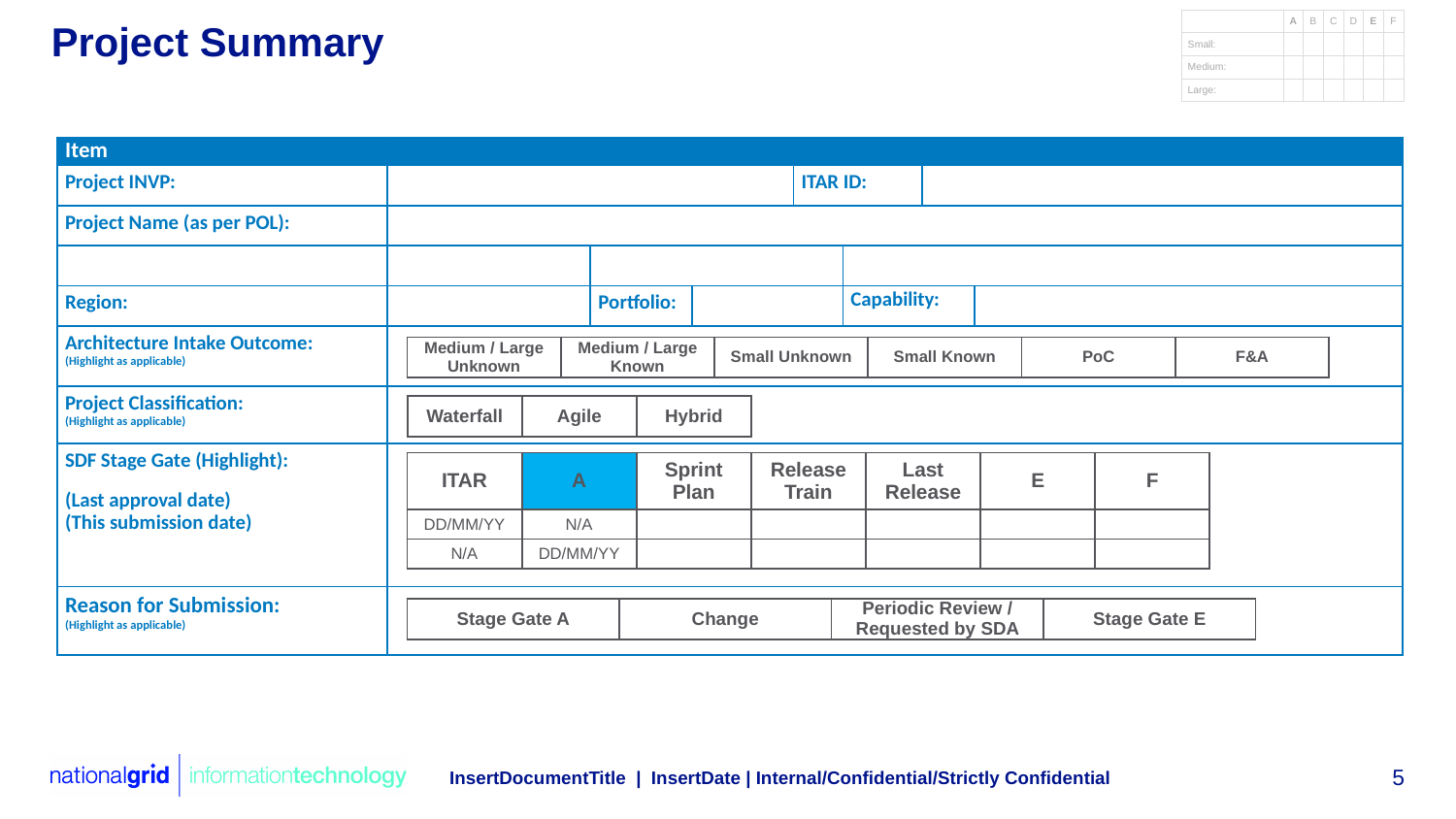

# Project Summary
| Item | Description |  |  |  |  |  |  |
| --- | --- | --- | --- | --- | --- | --- | --- |
| Project INVP: |  | WBS Code: |  | ITAR ID: |  |  |  |
| Project Name (as per POL): |  |  |  |  |  |  |  |
|  |  |  |  |  |  |  |  |
| Region: |  | Portfolio: |  |  | Capability: |  |  |
| Architecture Intake Outcome: (Highlight as applicable) |  |  |  |  |  |  |  |
| Project Classification: (Highlight as applicable) |  |  |  |  |  |  |  |
| SDF Stage Gate (Highlight): (Last approval date) (This submission date) |  |  |  |  |  |  |  |
| Reason for Submission: (Highlight as applicable) |  |  |  |  |  |  |  |
| Medium / Large Unknown | Medium / Large Known | Small Unknown | Small Known | PoC | F&A |
| --- | --- | --- | --- | --- | --- |
| Waterfall | Agile | Hybrid |
| --- | --- | --- |
| ITAR | A | Sprint Plan | Release Train | Last Release | E | F |
| --- | --- | --- | --- | --- | --- | --- |
| DD/MM/YY | N/A |  |  |  |  |  |
| N/A | DD/MM/YY |  |  |  |  |  |
| Stage Gate A | Change | Periodic Review / Requested by SDA | Stage Gate E |
| --- | --- | --- | --- |
InsertDocumentTitle  |  InsertDate | Internal/Confidential/Strictly Confidential